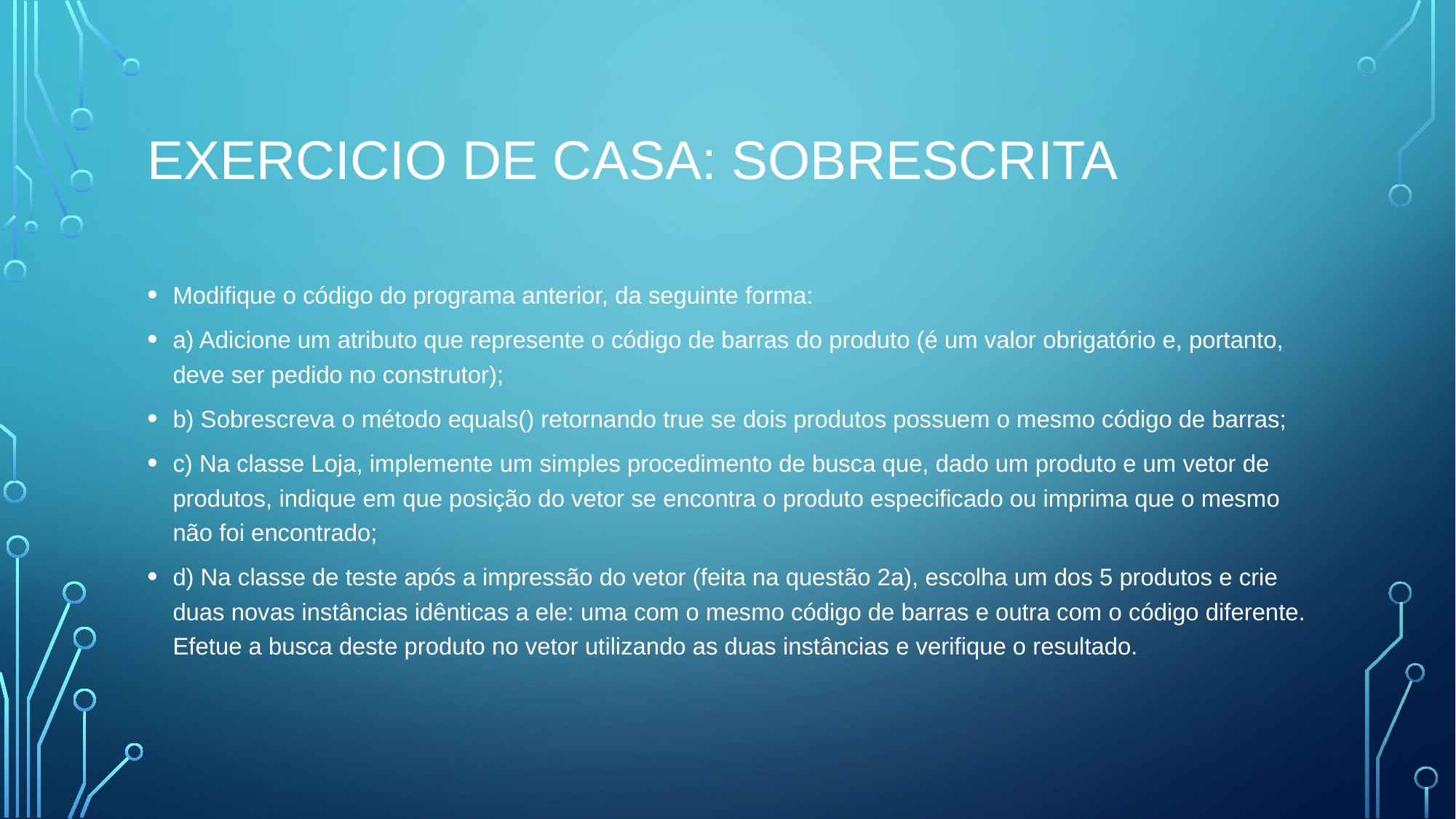

# Exercicio de casa: sobrescrita
Modifique o código do programa anterior, da seguinte forma:
a) Adicione um atributo que represente o código de barras do produto (é um valor obrigatório e, portanto, deve ser pedido no construtor);
b) Sobrescreva o método equals() retornando true se dois produtos possuem o mesmo código de barras;
c) Na classe Loja, implemente um simples procedimento de busca que, dado um produto e um vetor de produtos, indique em que posição do vetor se encontra o produto especificado ou imprima que o mesmo não foi encontrado;
d) Na classe de teste após a impressão do vetor (feita na questão 2a), escolha um dos 5 produtos e crie duas novas instâncias idênticas a ele: uma com o mesmo código de barras e outra com o código diferente. Efetue a busca deste produto no vetor utilizando as duas instâncias e verifique o resultado.